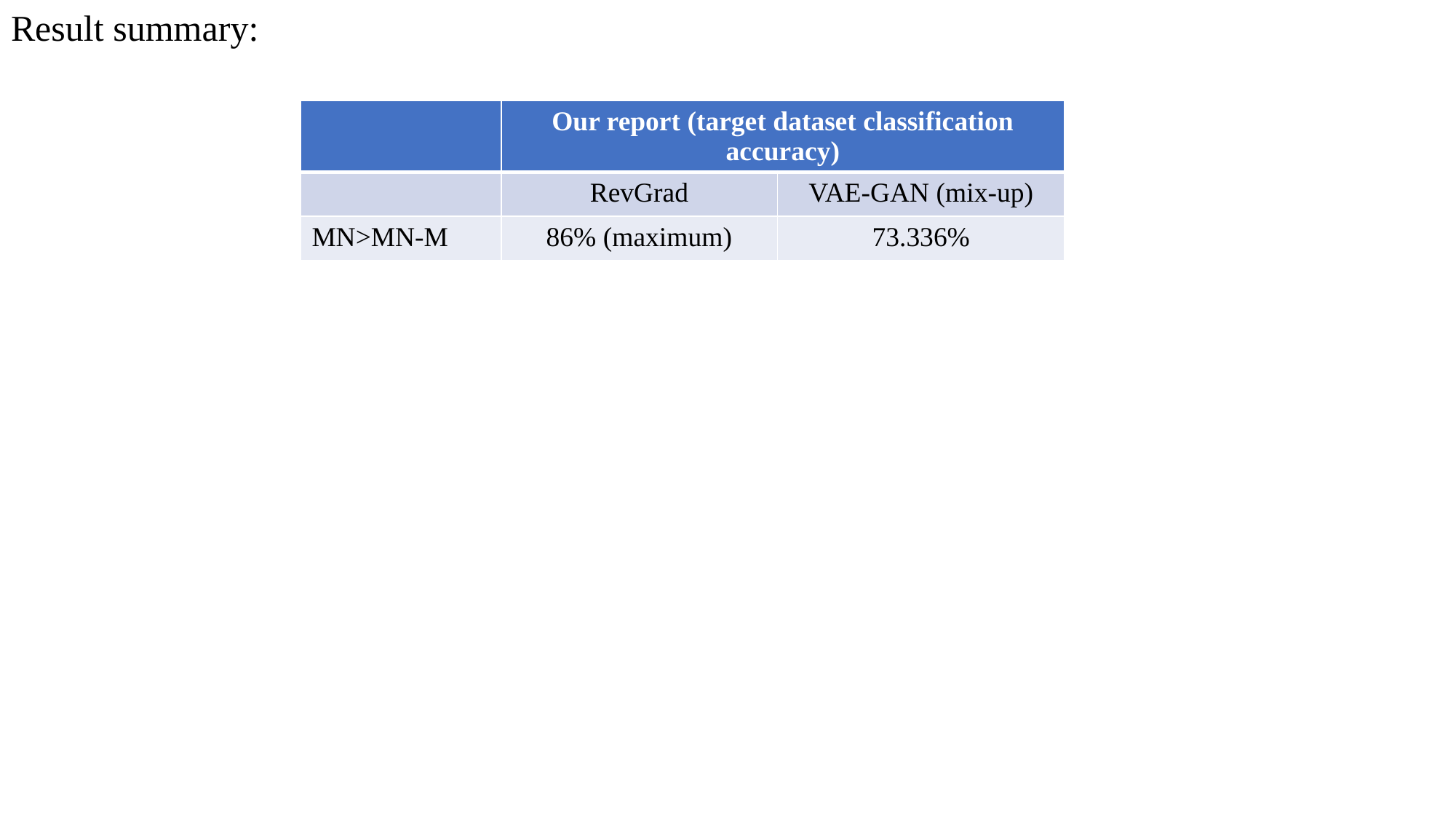

# Result summary:
|  | Our report (target dataset classification accuracy) |  |
| --- | --- | --- |
|  | RevGrad | VAE-GAN (mix-up) |
| MN>MN-M | 86% (maximum) | 73.336% |